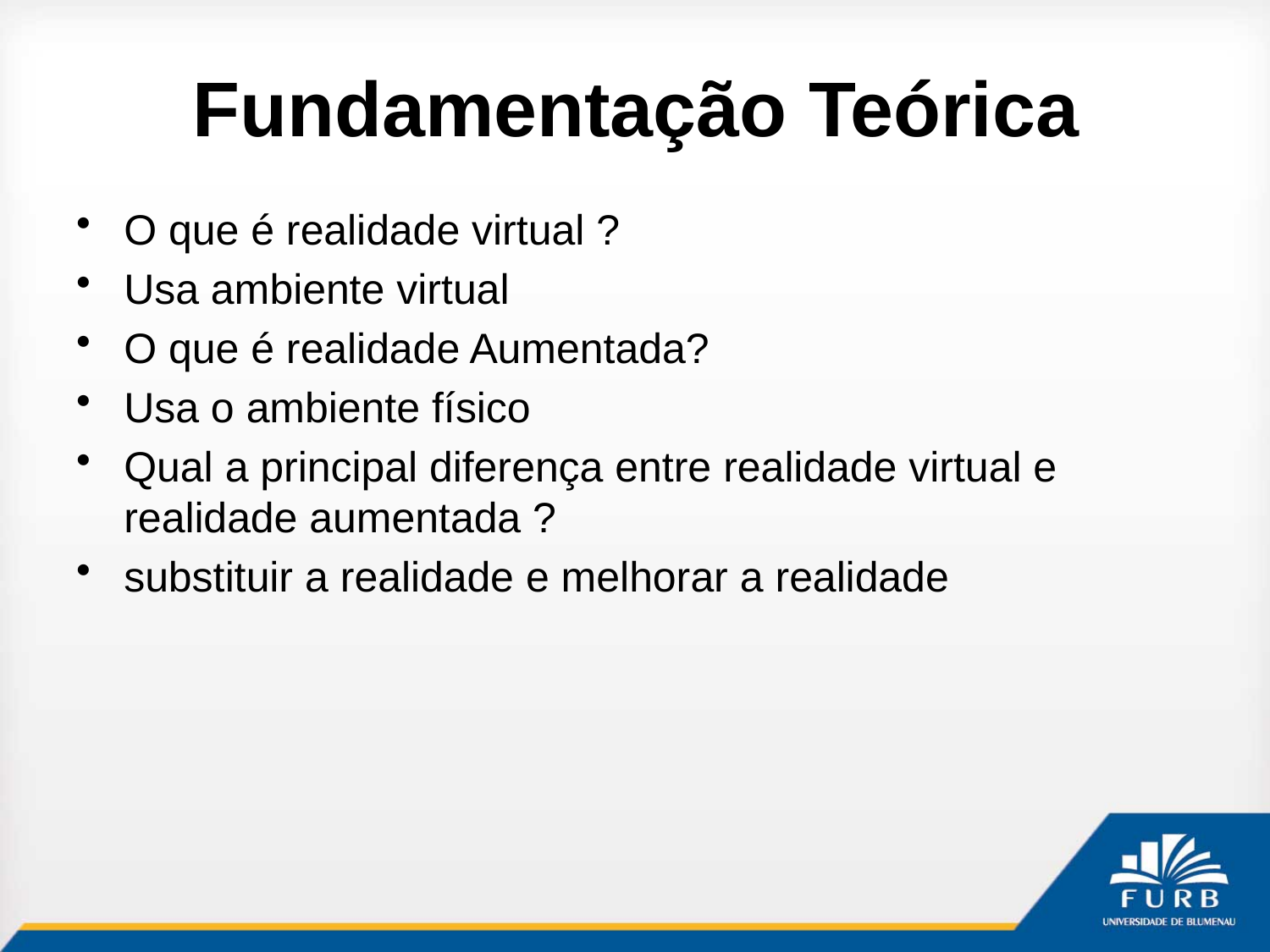

# Fundamentação Teórica
O que é realidade virtual ?
Usa ambiente virtual
O que é realidade Aumentada?
Usa o ambiente físico
Qual a principal diferença entre realidade virtual e realidade aumentada ?
substituir a realidade e melhorar a realidade